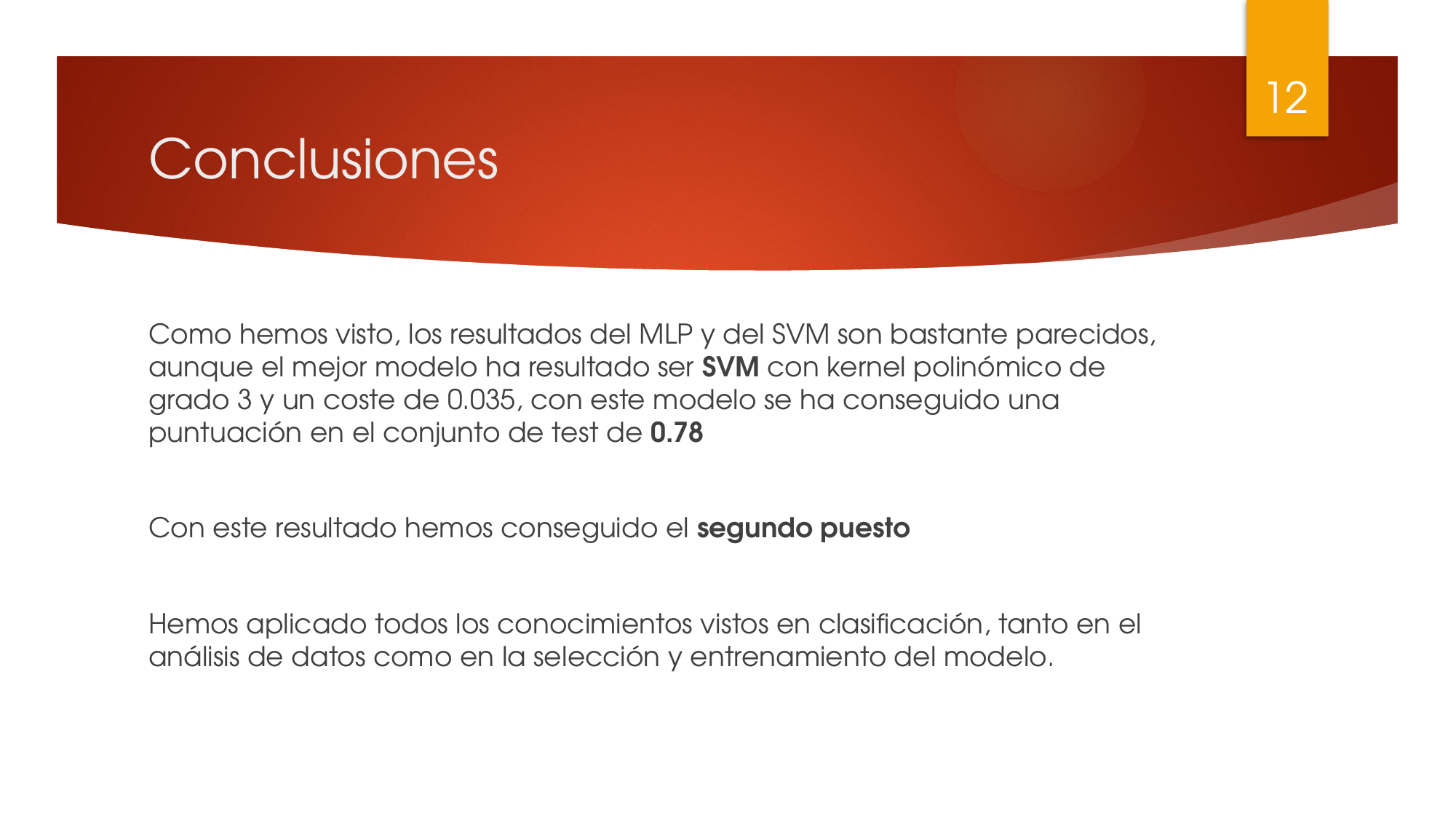

12
# Conclusiones
Como hemos visto, los resultados del MLP y del SVM son bastante parecidos, aunque el mejor modelo ha resultado ser SVM con kernel polinómico de grado 3 y un coste de 0.035, con este modelo se ha conseguido una puntuación en el conjunto de test de 0.78

Con este resultado hemos conseguido el segundo puesto

Hemos aplicado todos los conocimientos vistos en clasificación, tanto en el análisis de datos como en la selección y entrenamiento del modelo.